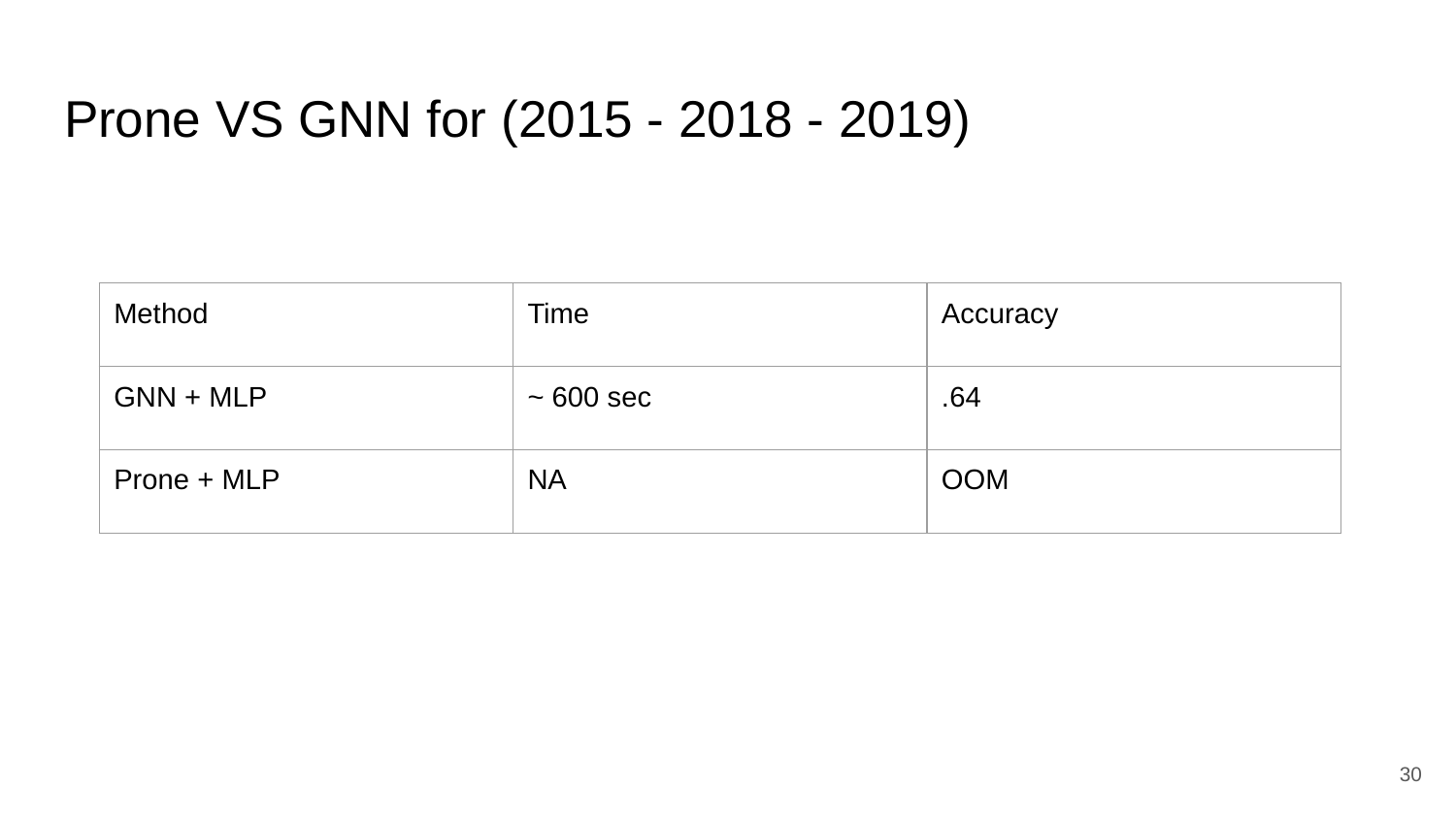

# Prone VS GNN for (2015 - 2018 - 2019)

| Method | Time | Accuracy |
| --- | --- | --- |
| GNN + MLP | ~ 600 sec | .64 |
| Prone + MLP | NA | OOM |
30